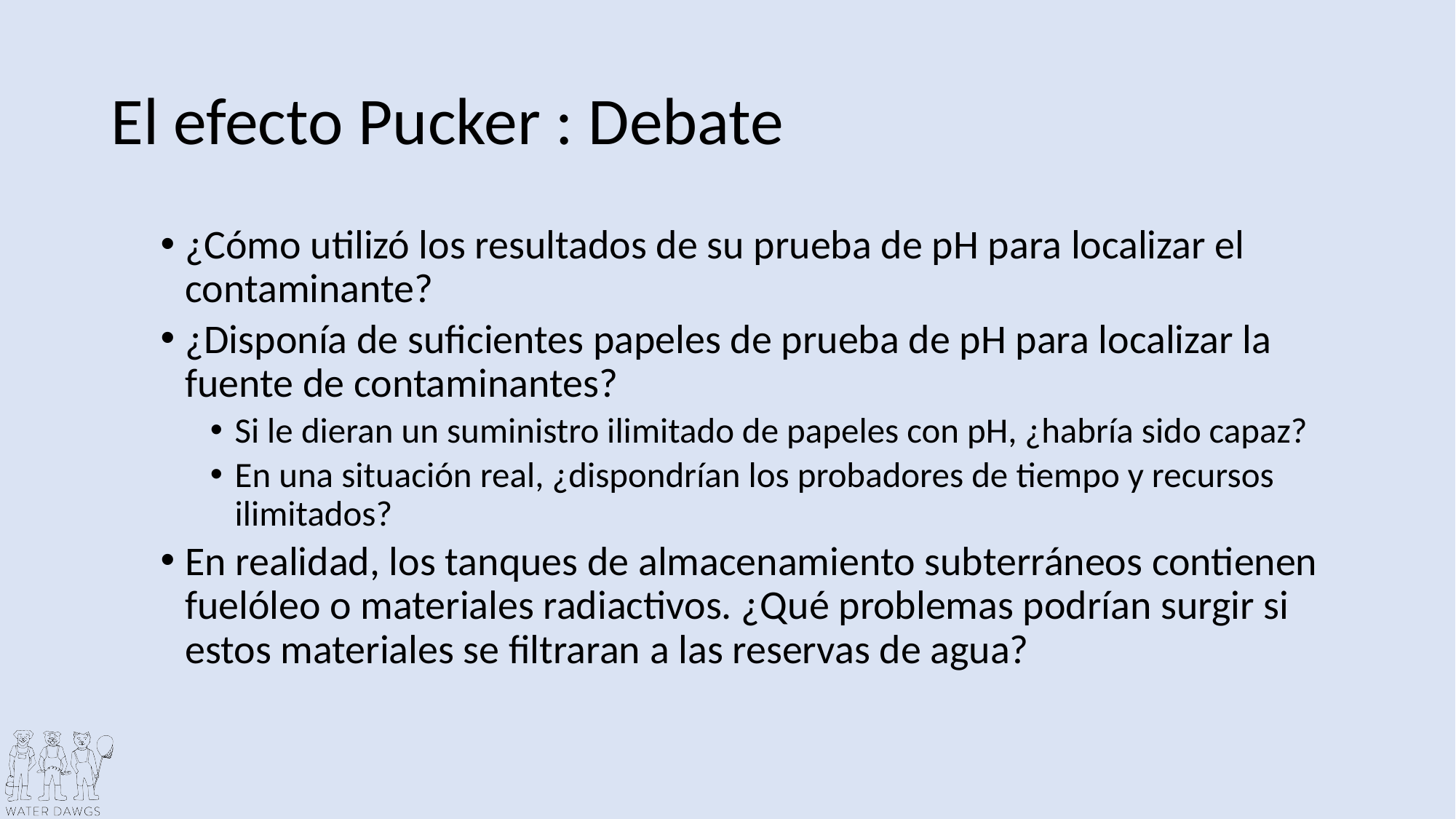

# El efecto Pucker : Debate
¿Cómo utilizó los resultados de su prueba de pH para localizar el contaminante?
¿Disponía de suficientes papeles de prueba de pH para localizar la fuente de contaminantes?
Si le dieran un suministro ilimitado de papeles con pH, ¿habría sido capaz?
En una situación real, ¿dispondrían los probadores de tiempo y recursos ilimitados?
En realidad, los tanques de almacenamiento subterráneos contienen fuelóleo o materiales radiactivos. ¿Qué problemas podrían surgir si estos materiales se filtraran a las reservas de agua?